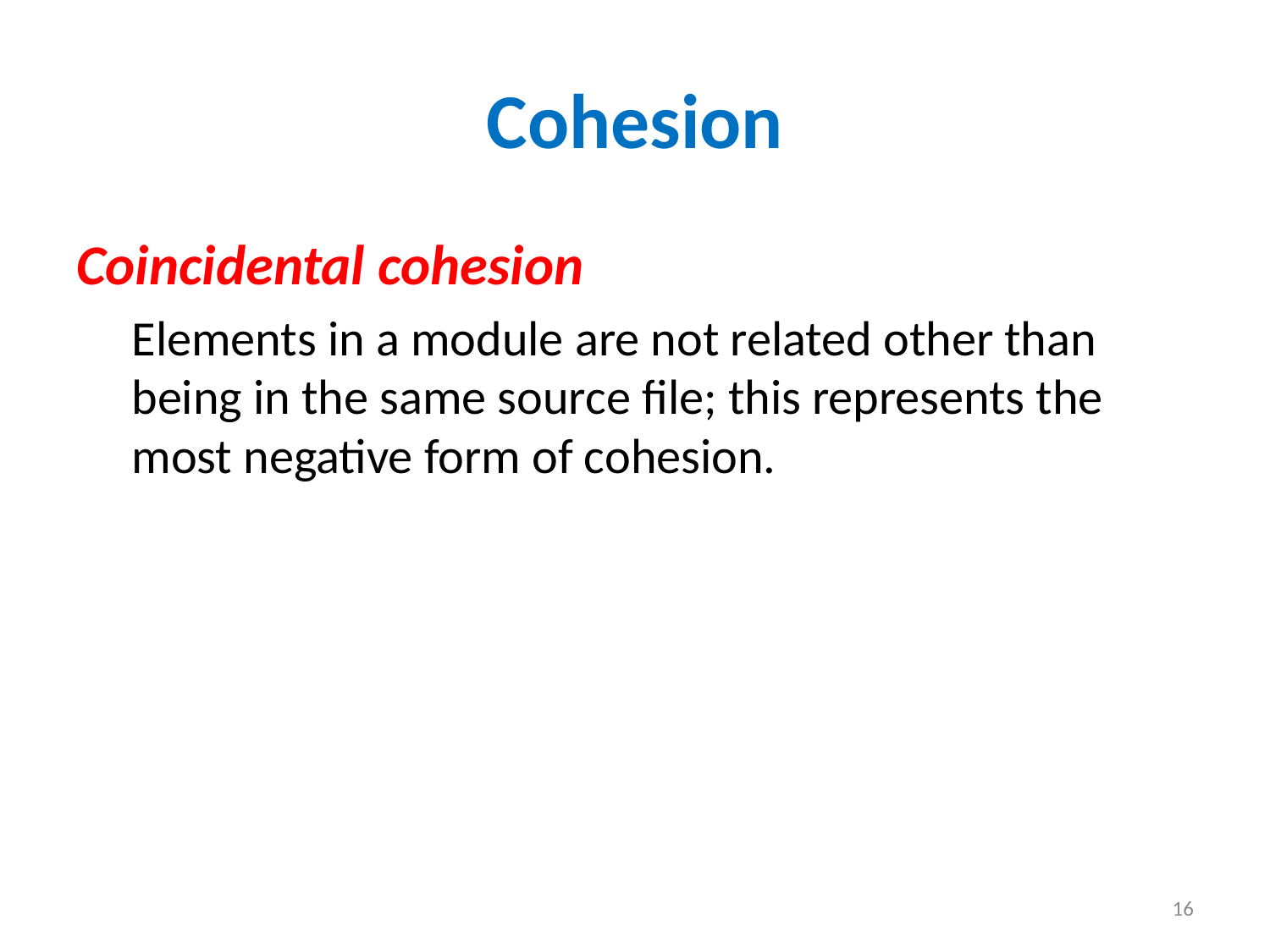

# Cohesion
Coincidental cohesion
Elements in a module are not related other than being in the same source file; this represents the most negative form of cohesion.
16